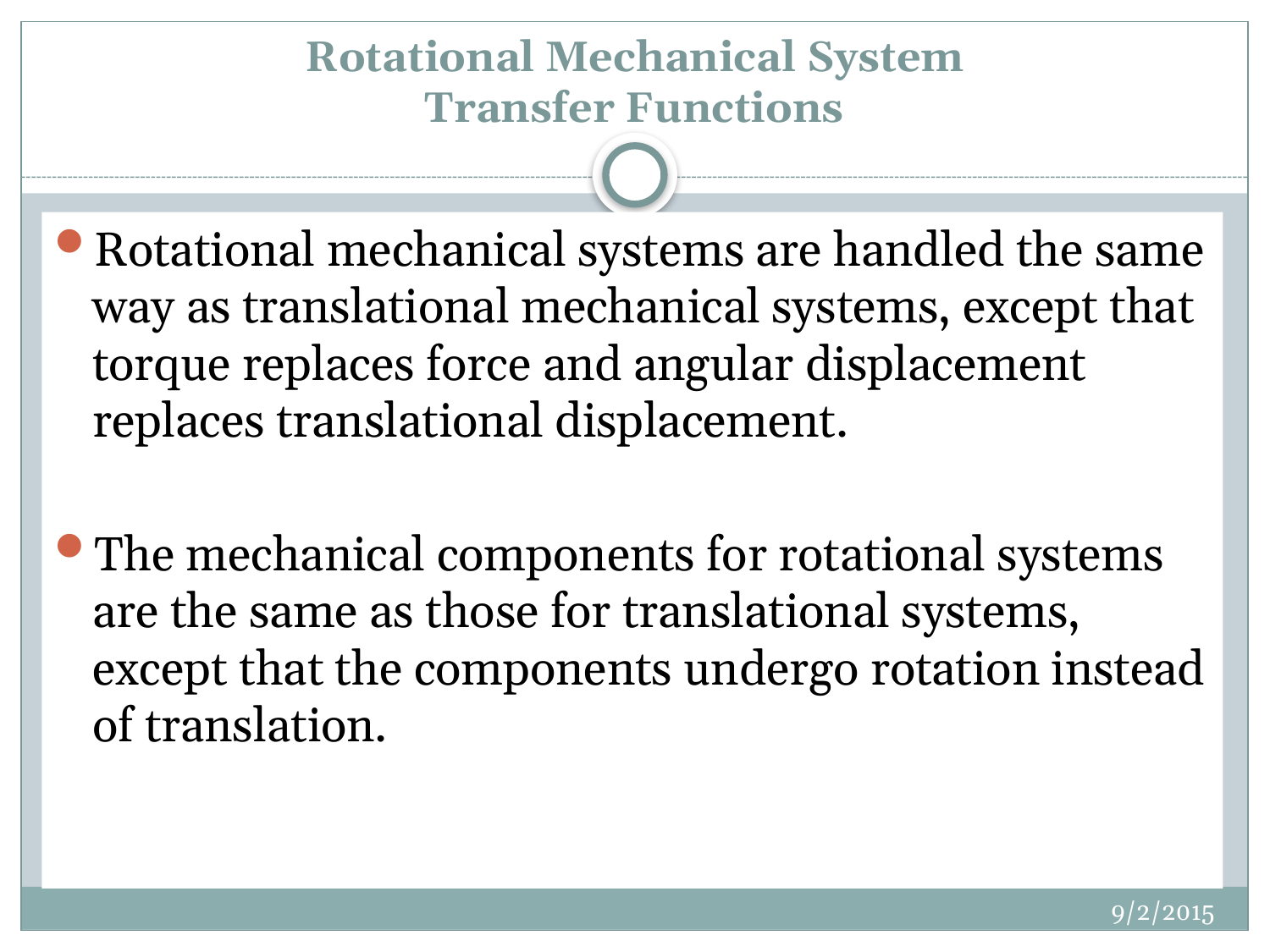

# Rotational Mechanical System Transfer Functions
Rotational mechanical systems are handled the same way as translational mechanical systems, except that torque replaces force and angular displacement replaces translational displacement.

The mechanical components for rotational systems are the same as those for translational systems, except that the components undergo rotation instead of translation.
9/2/2015